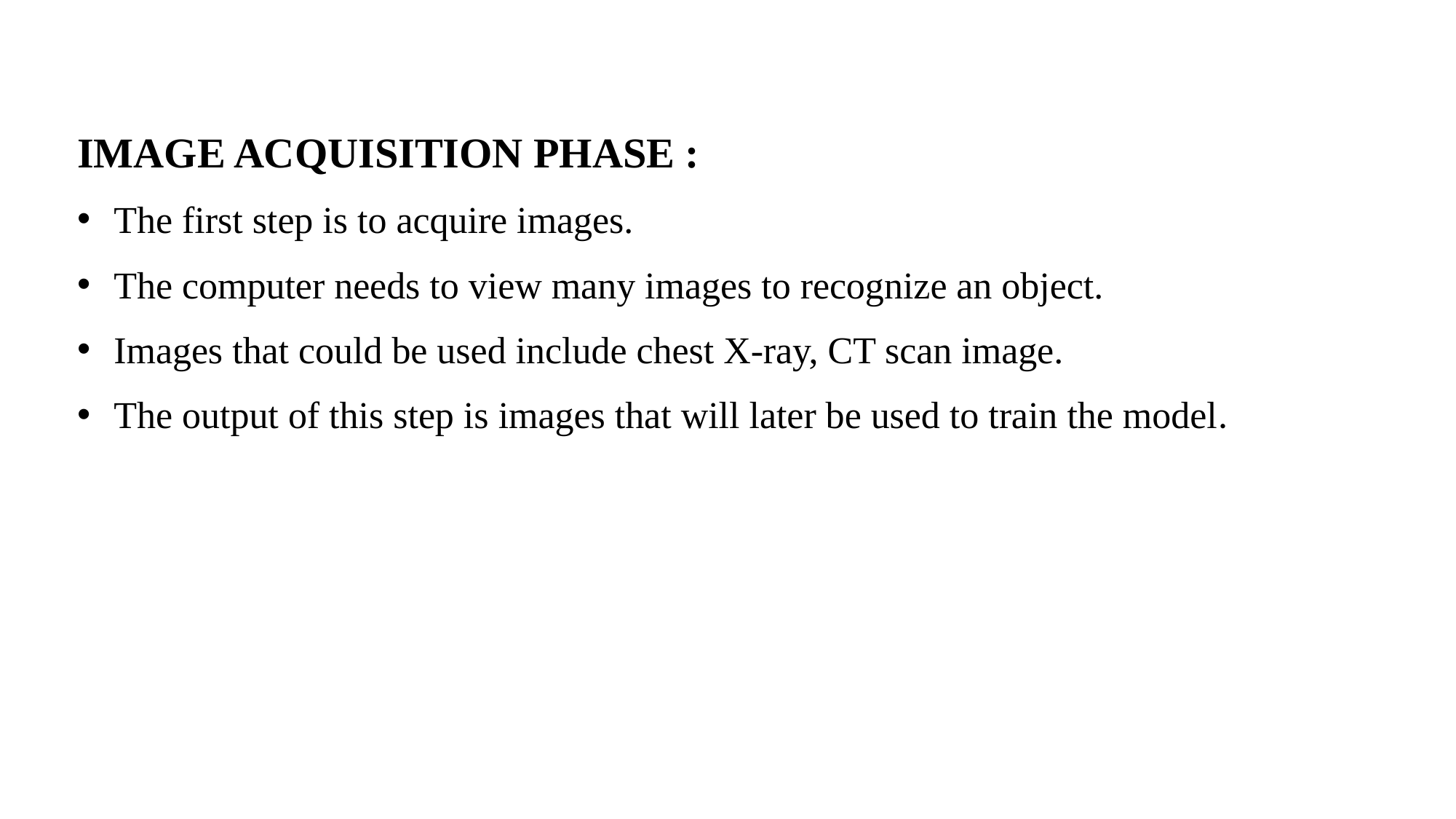

IMAGE ACQUISITION PHASE :
 The first step is to acquire images.
 The computer needs to view many images to recognize an object.
 Images that could be used include chest X-ray, CT scan image.
 The output of this step is images that will later be used to train the model.